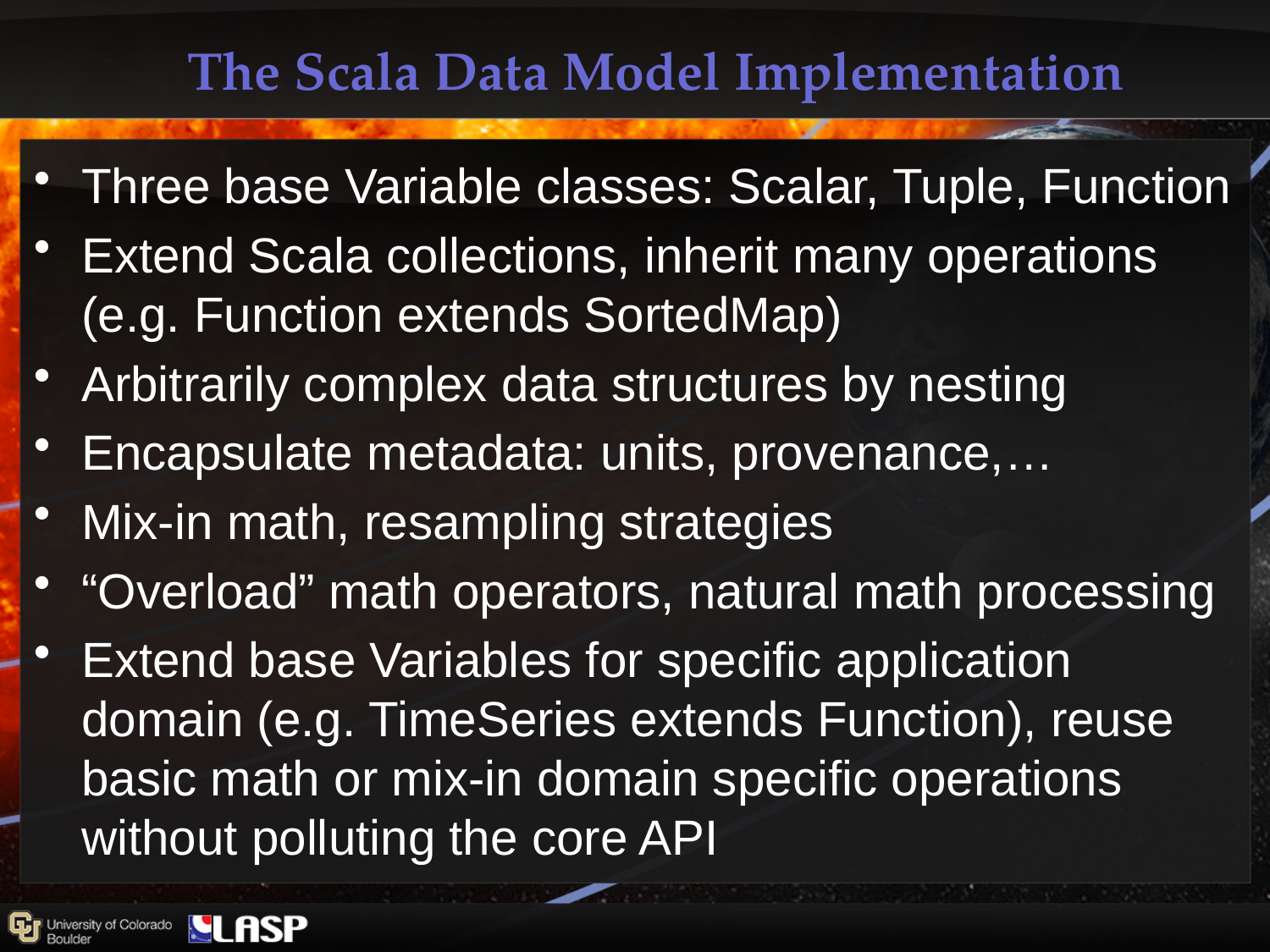

# The Scala Data Model Implementation
Three base Variable classes: Scalar, Tuple, Function
Extend Scala collections, inherit many operations (e.g. Function extends SortedMap)
Arbitrarily complex data structures by nesting
Encapsulate metadata: units, provenance,…
Mix-in math, resampling strategies
“Overload” math operators, natural math processing
Extend base Variables for specific application domain (e.g. TimeSeries extends Function), reuse basic math or mix-in domain specific operations without polluting the core API